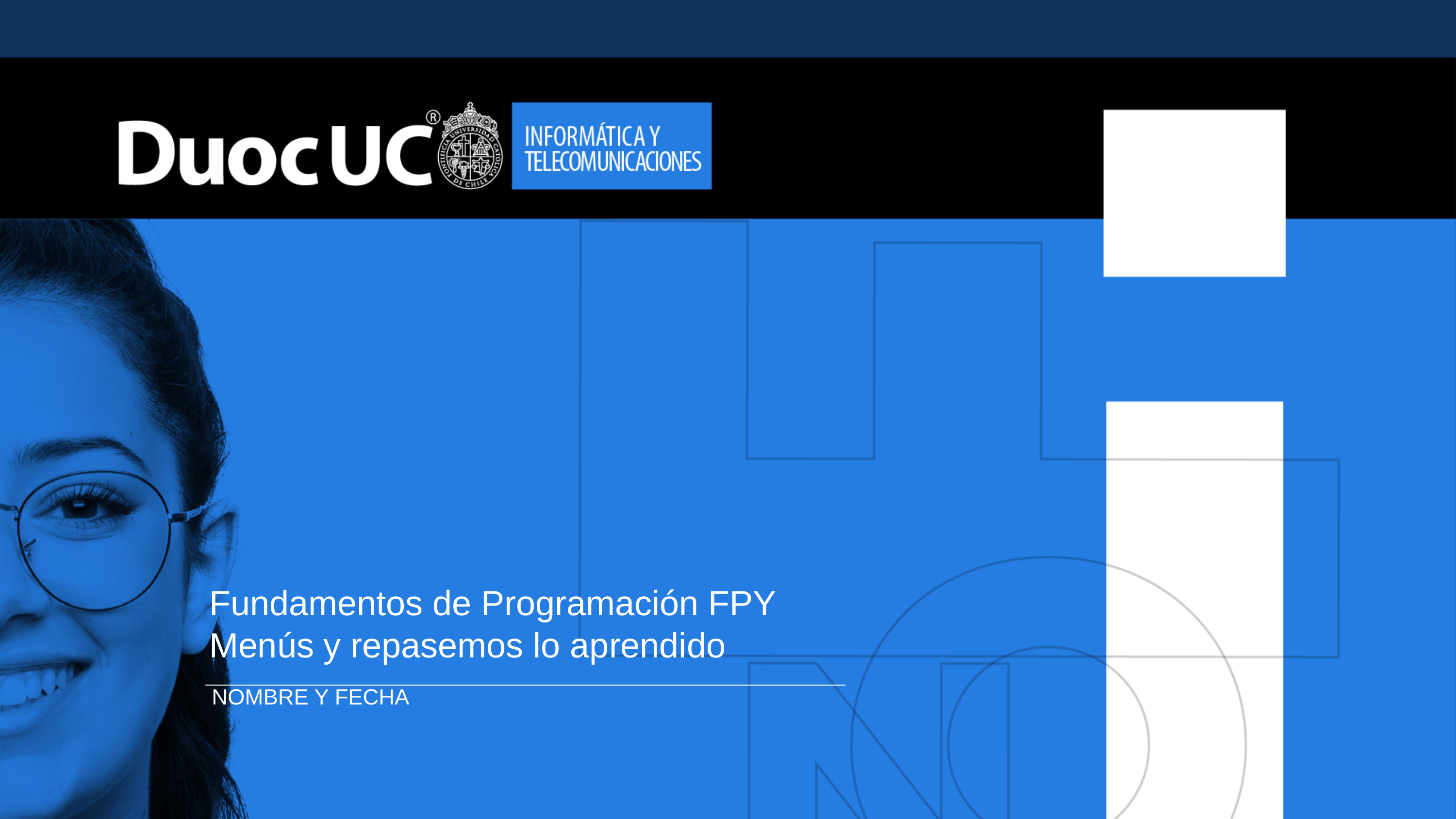

Fundamentos de Programación FPY
Menús y repasemos lo aprendido
NOMBRE Y FECHA